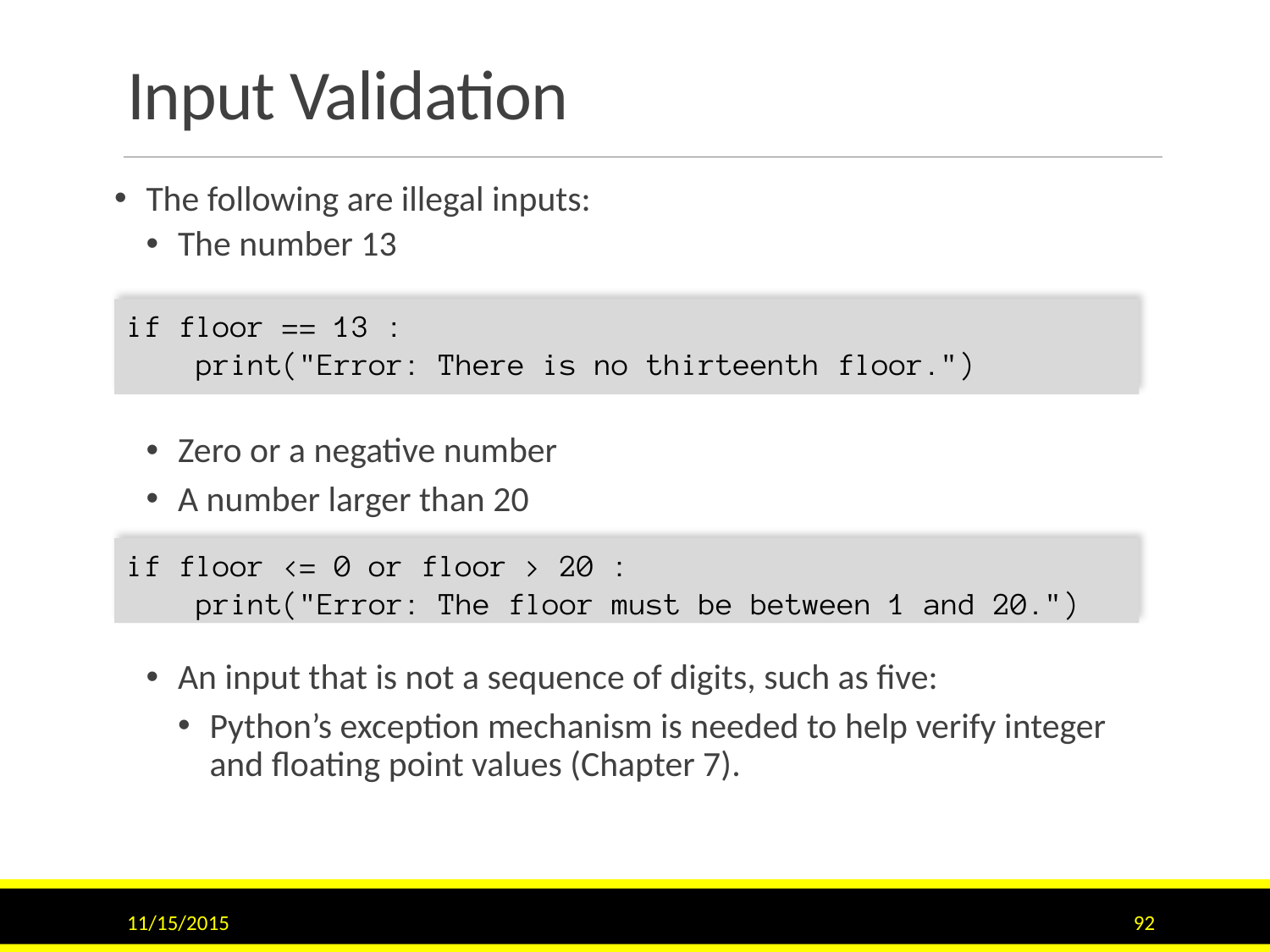

# Input Validation
The following are illegal inputs:
The number 13
if floor == 13 :
    print("Error: There is no thirteenth floor.")
Zero or a negative number
A number larger than 20

if floor <= 0 or floor > 20 :
    print("Error: The floor must be between 1 and 20.")
An input that is not a sequence of digits, such as five:
Python’s exception mechanism is needed to help verify integer and floating point values (Chapter 7).
11/15/2015
92